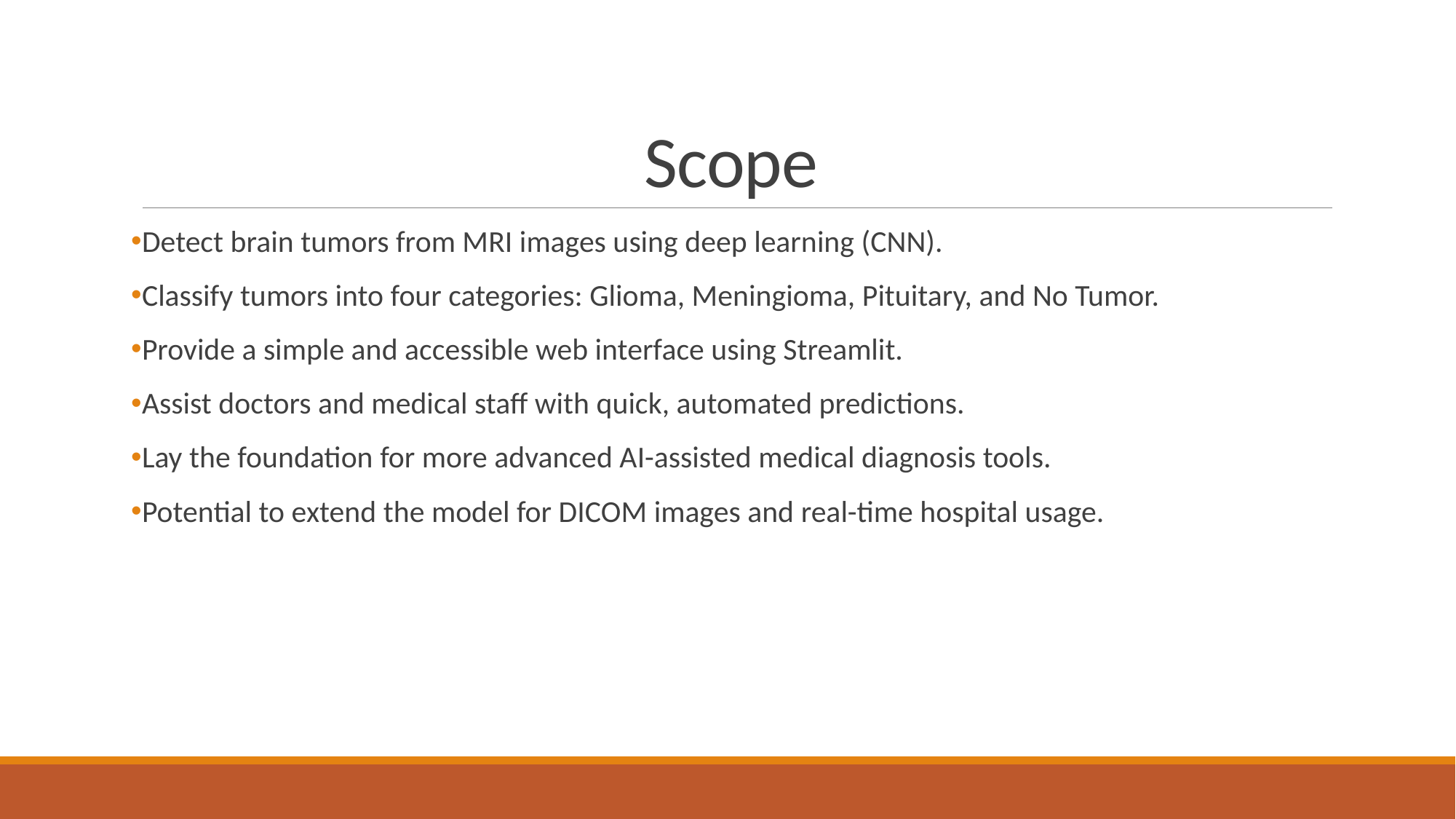

# Scope
Detect brain tumors from MRI images using deep learning (CNN).
Classify tumors into four categories: Glioma, Meningioma, Pituitary, and No Tumor.
Provide a simple and accessible web interface using Streamlit.
Assist doctors and medical staff with quick, automated predictions.
Lay the foundation for more advanced AI-assisted medical diagnosis tools.
Potential to extend the model for DICOM images and real-time hospital usage.